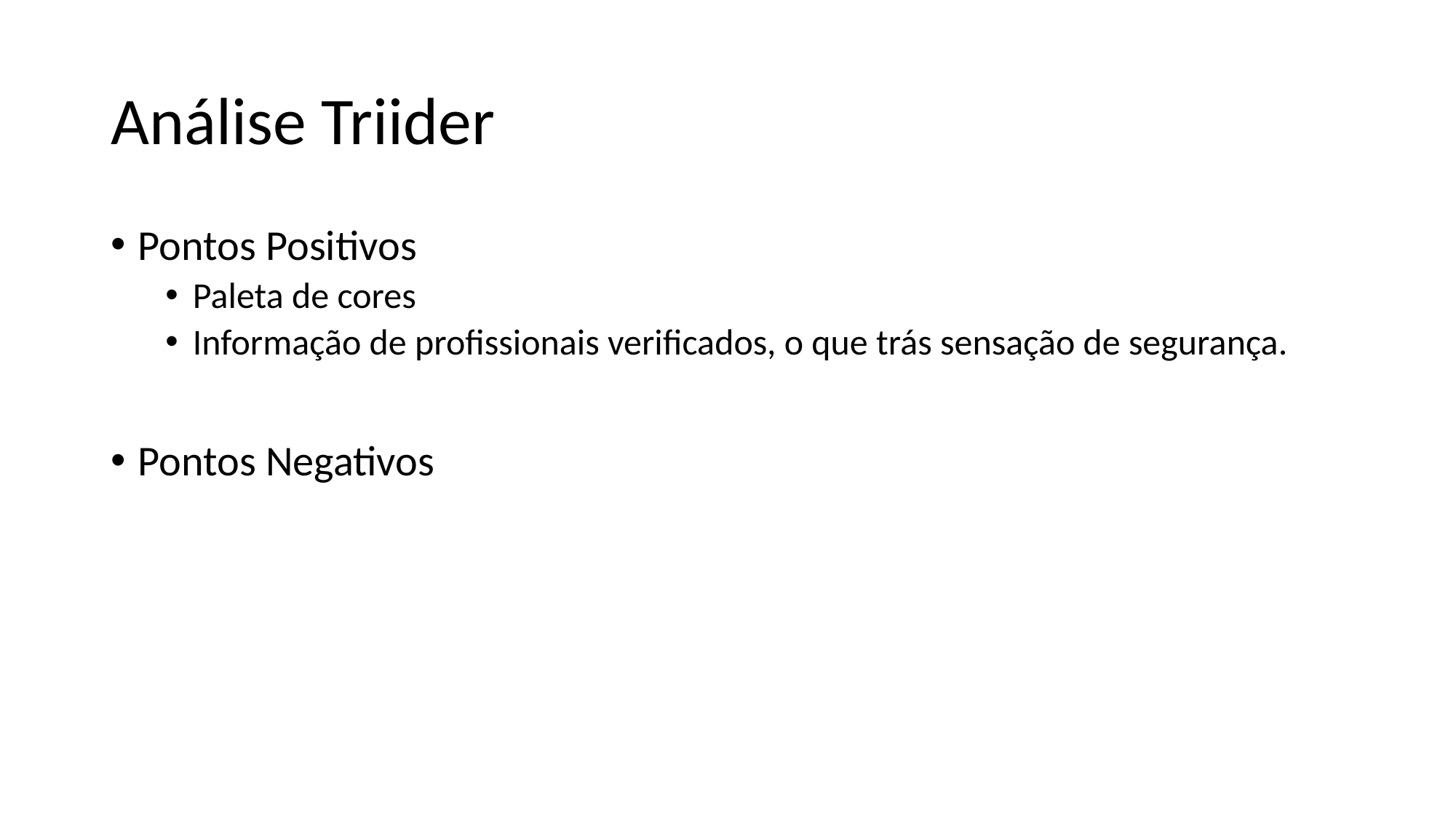

# Análise Triider
Pontos Positivos
Paleta de cores
Informação de profissionais verificados, o que trás sensação de segurança.

Pontos Negativos